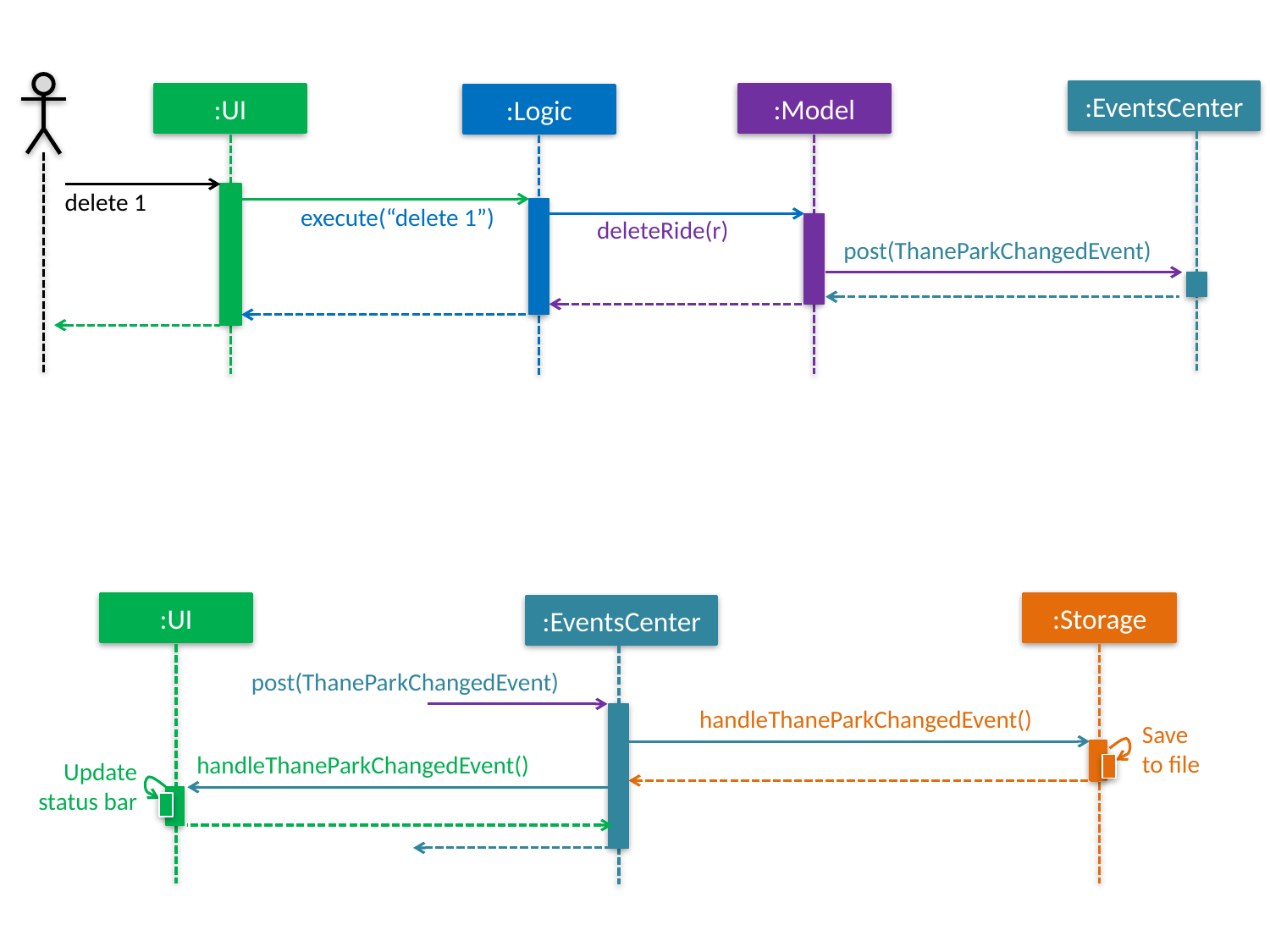

:EventsCenter
:UI
:Model
:Logic

delete 1

execute(“delete 1”)

deleteRide(r)
post(ThaneParkChangedEvent)

:UI
:Storage
:EventsCenter
post(ThaneParkChangedEvent)
handleThaneParkChangedEvent()

Save
to file

handleThaneParkChangedEvent()
Update status bar